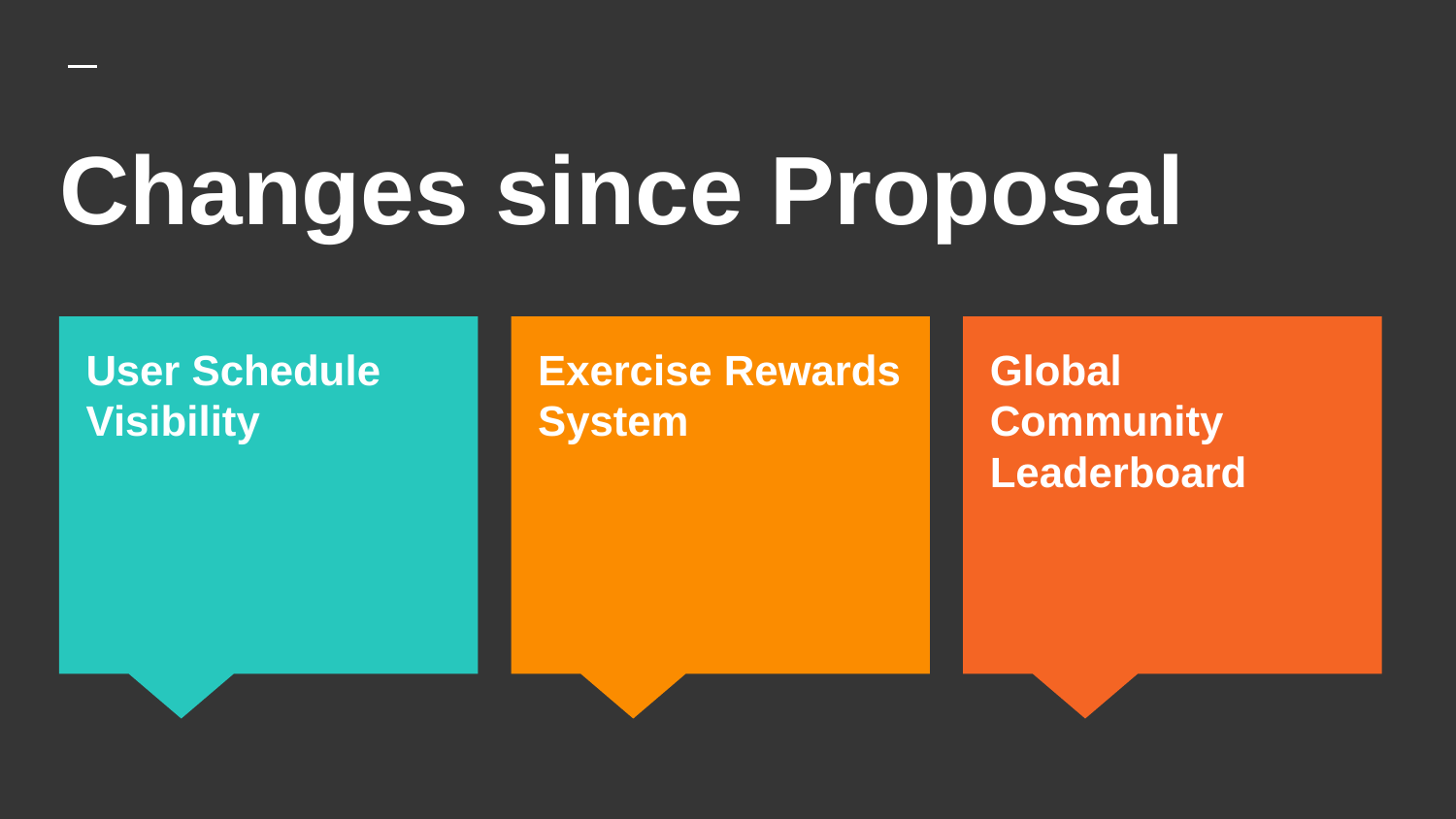

# Changes since Proposal

User Schedule Visibility

Exercise Rewards System

Global Community Leaderboard